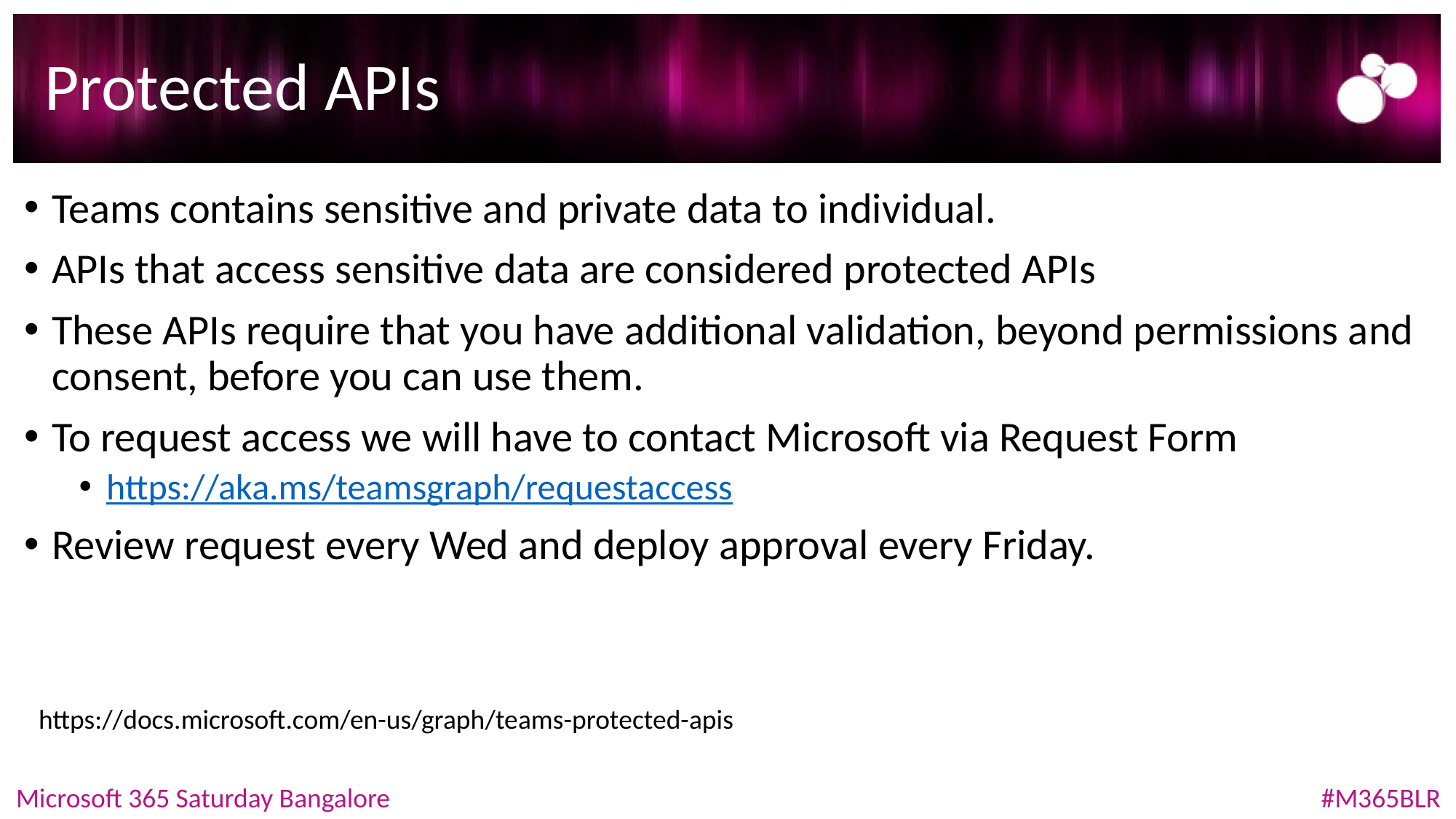

# Protected APIs
Teams contains sensitive and private data to individual.
APIs that access sensitive data are considered protected APIs
These APIs require that you have additional validation, beyond permissions and consent, before you can use them.
To request access we will have to contact Microsoft via Request Form
https://aka.ms/teamsgraph/requestaccess
Review request every Wed and deploy approval every Friday.
https://docs.microsoft.com/en-us/graph/teams-protected-apis